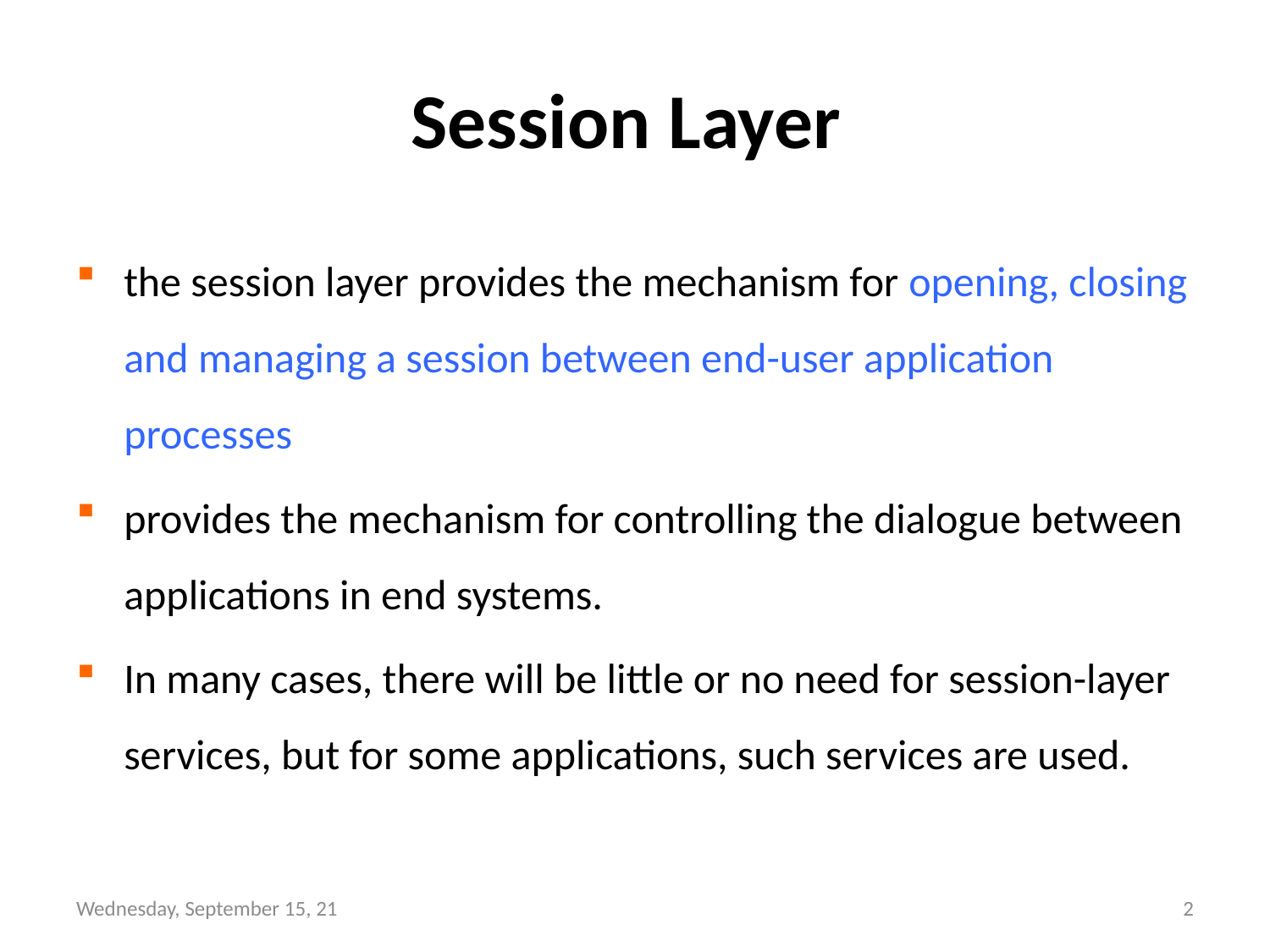

# Session Layer
the session layer provides the mechanism for opening, closing and managing a session between end-user application processes
provides the mechanism for controlling the dialogue between applications in end systems.
In many cases, there will be little or no need for session-layer services, but for some applications, such services are used.

Wednesday, September 15, 21
2